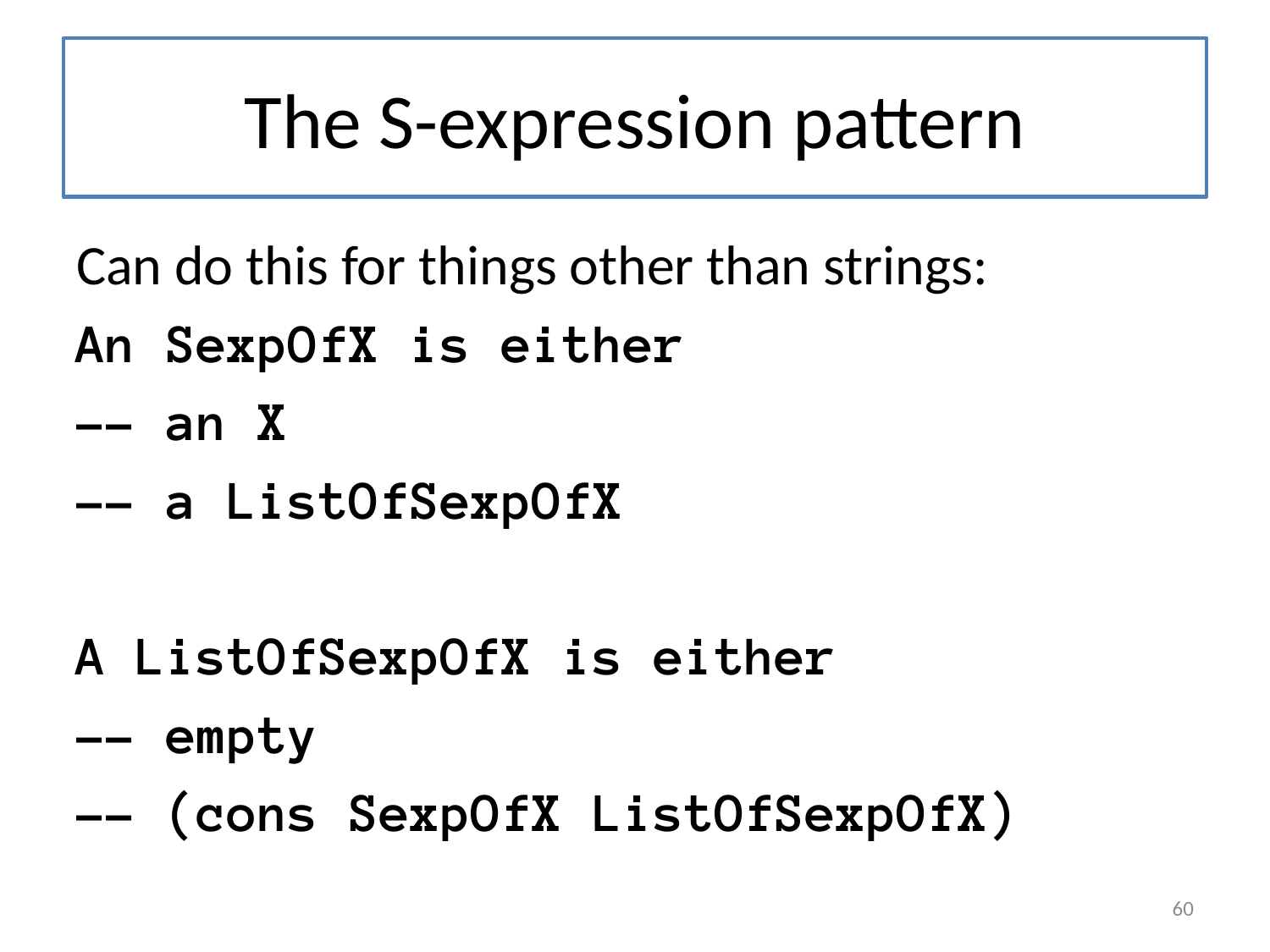

# The S-expression pattern
Can do this for things other than strings:
An SexpOfX is either
-- an X
-- a ListOfSexpOfX

A ListOfSexpOfX is either
-- empty
-- (cons SexpOfX ListOfSexpOfX)
60